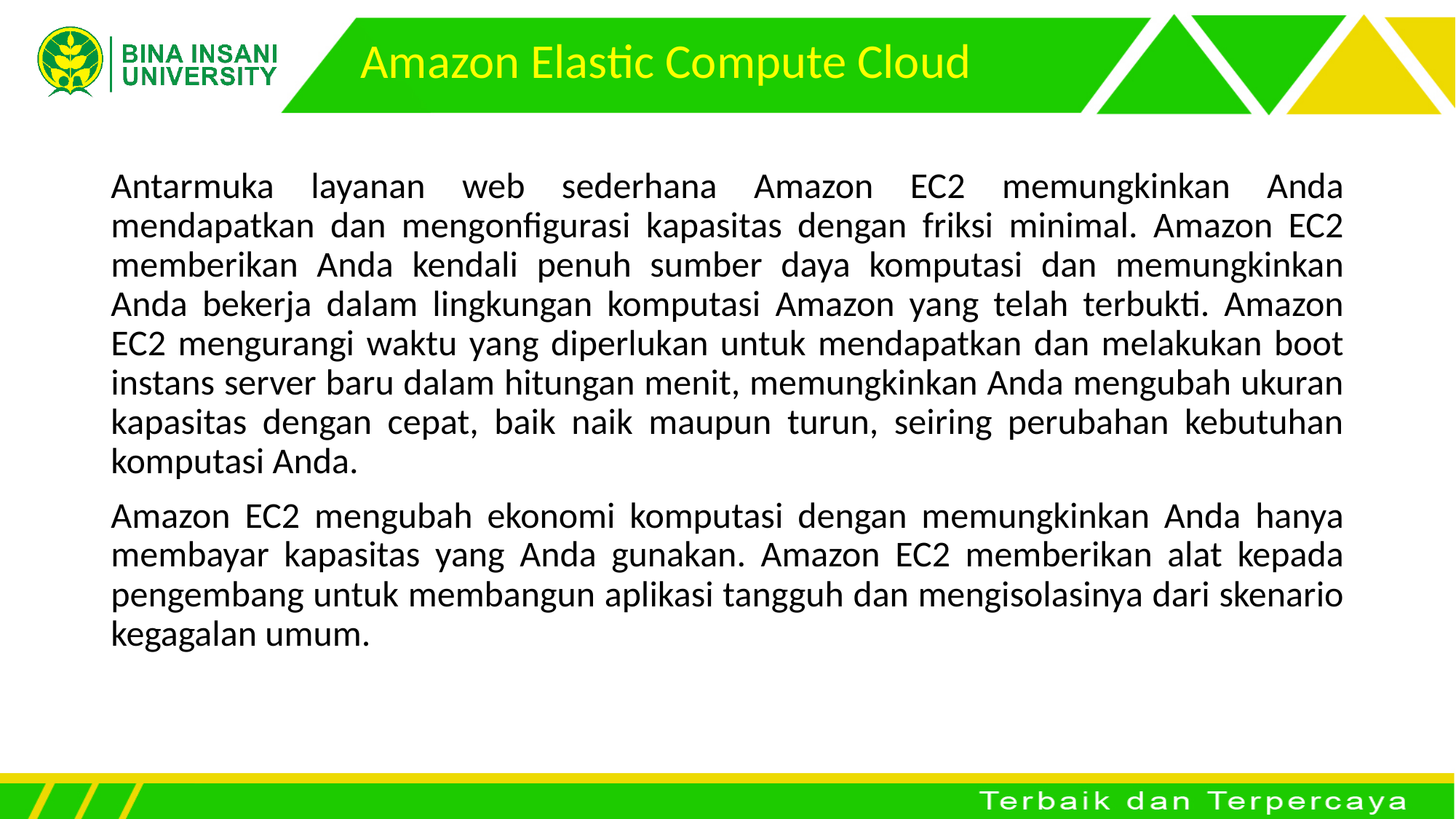

# Amazon Elastic Compute Cloud
Antarmuka layanan web sederhana Amazon EC2 memungkinkan Anda mendapatkan dan mengonfigurasi kapasitas dengan friksi minimal. Amazon EC2 memberikan Anda kendali penuh sumber daya komputasi dan memungkinkan Anda bekerja dalam lingkungan komputasi Amazon yang telah terbukti. Amazon EC2 mengurangi waktu yang diperlukan untuk mendapatkan dan melakukan boot instans server baru dalam hitungan menit, memungkinkan Anda mengubah ukuran kapasitas dengan cepat, baik naik maupun turun, seiring perubahan kebutuhan komputasi Anda.
Amazon EC2 mengubah ekonomi komputasi dengan memungkinkan Anda hanya membayar kapasitas yang Anda gunakan. Amazon EC2 memberikan alat kepada pengembang untuk membangun aplikasi tangguh dan mengisolasinya dari skenario kegagalan umum.